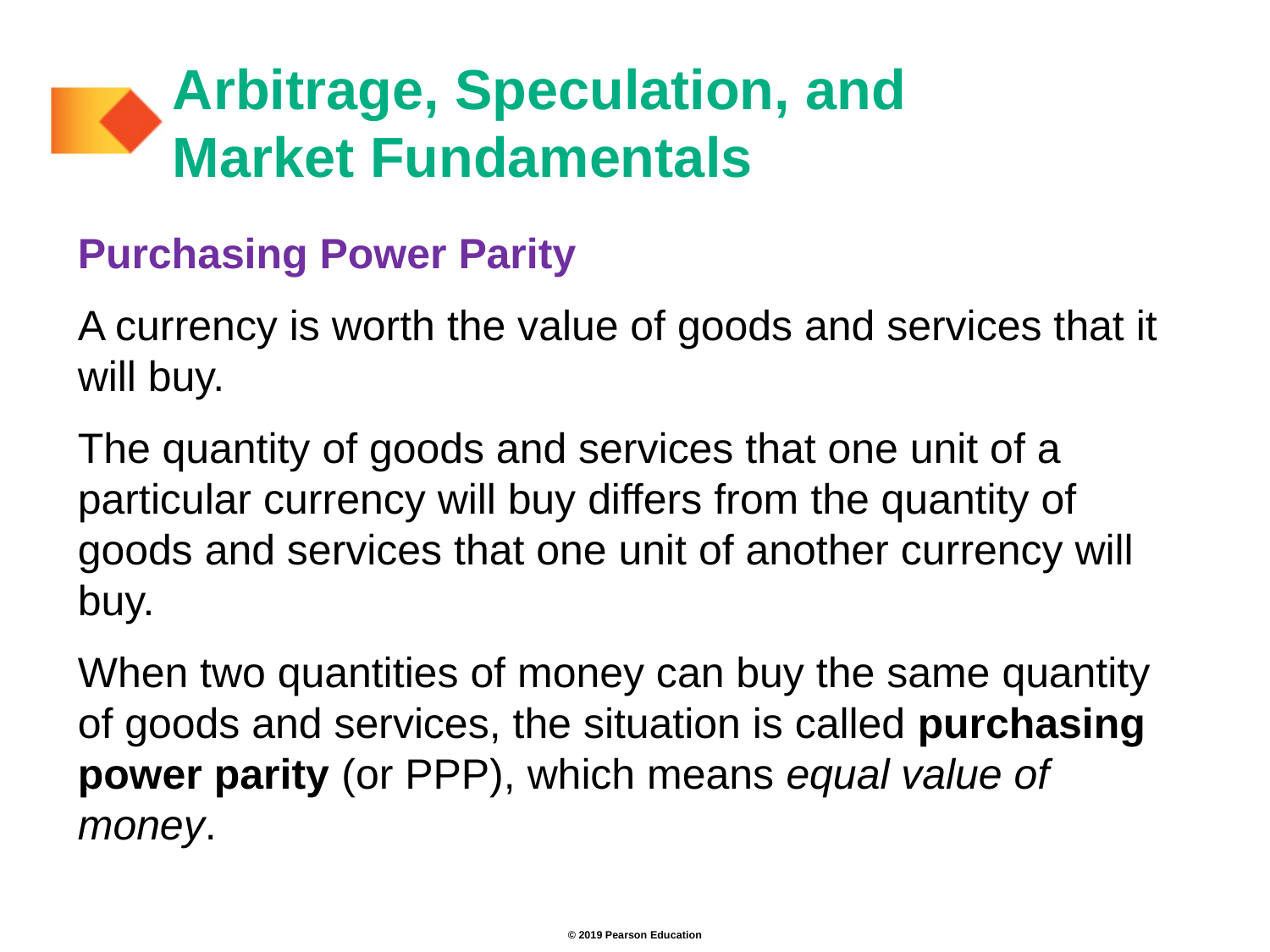

# Arbitrage, Speculation, and Market Fundamentals
Purchasing Power Parity
A currency is worth the value of goods and services that it will buy.
The quantity of goods and services that one unit of a particular currency will buy differs from the quantity of goods and services that one unit of another currency will buy.
When two quantities of money can buy the same quantity of goods and services, the situation is called purchasing power parity (or PPP), which means equal value of money.